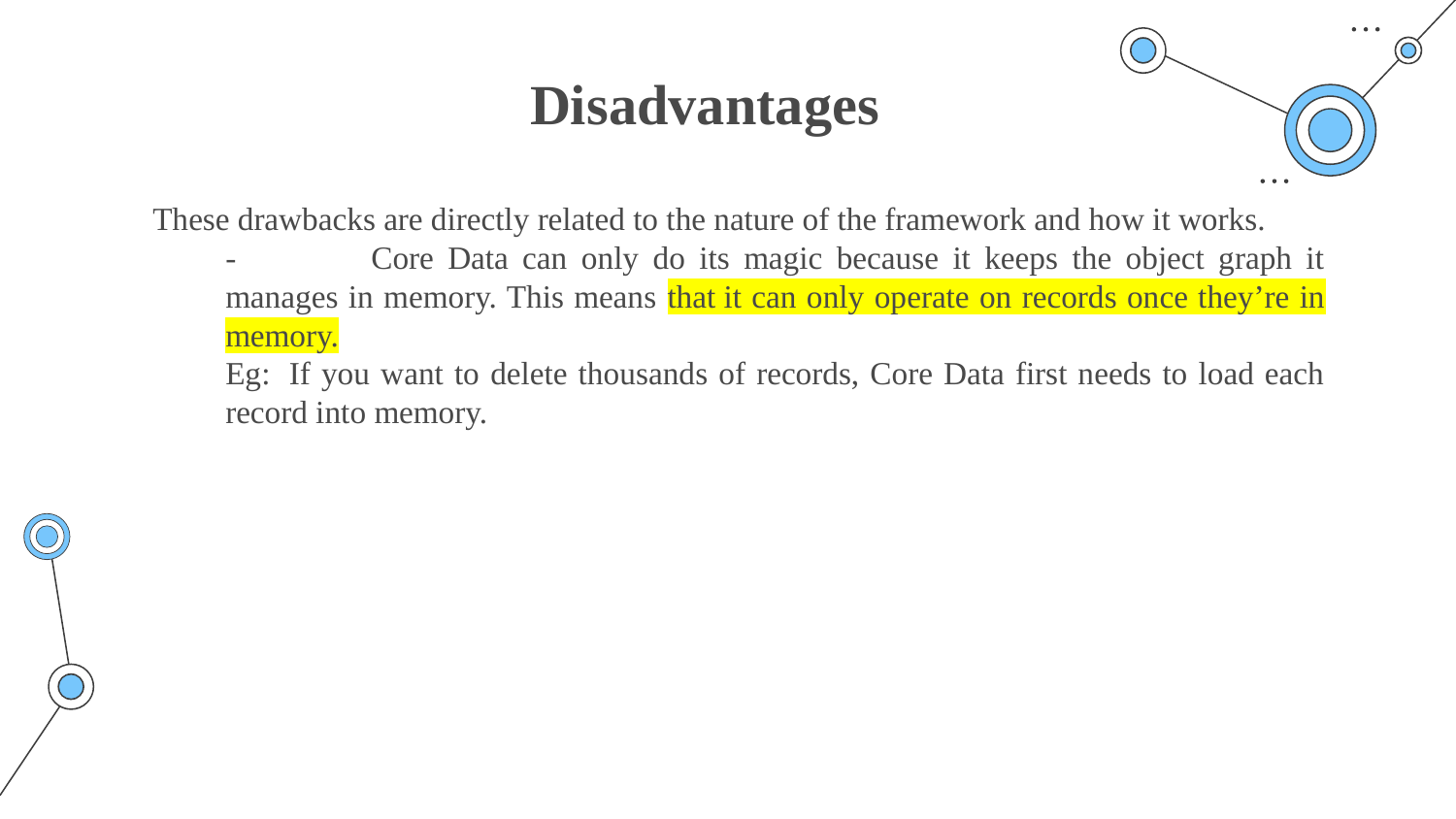

# Disadvantages
These drawbacks are directly related to the nature of the framework and how it works.
-	Core Data can only do its magic because it keeps the object graph it manages in memory. This means that it can only operate on records once they’re in memory.
Eg:  If you want to delete thousands of records, Core Data first needs to load each record into memory.